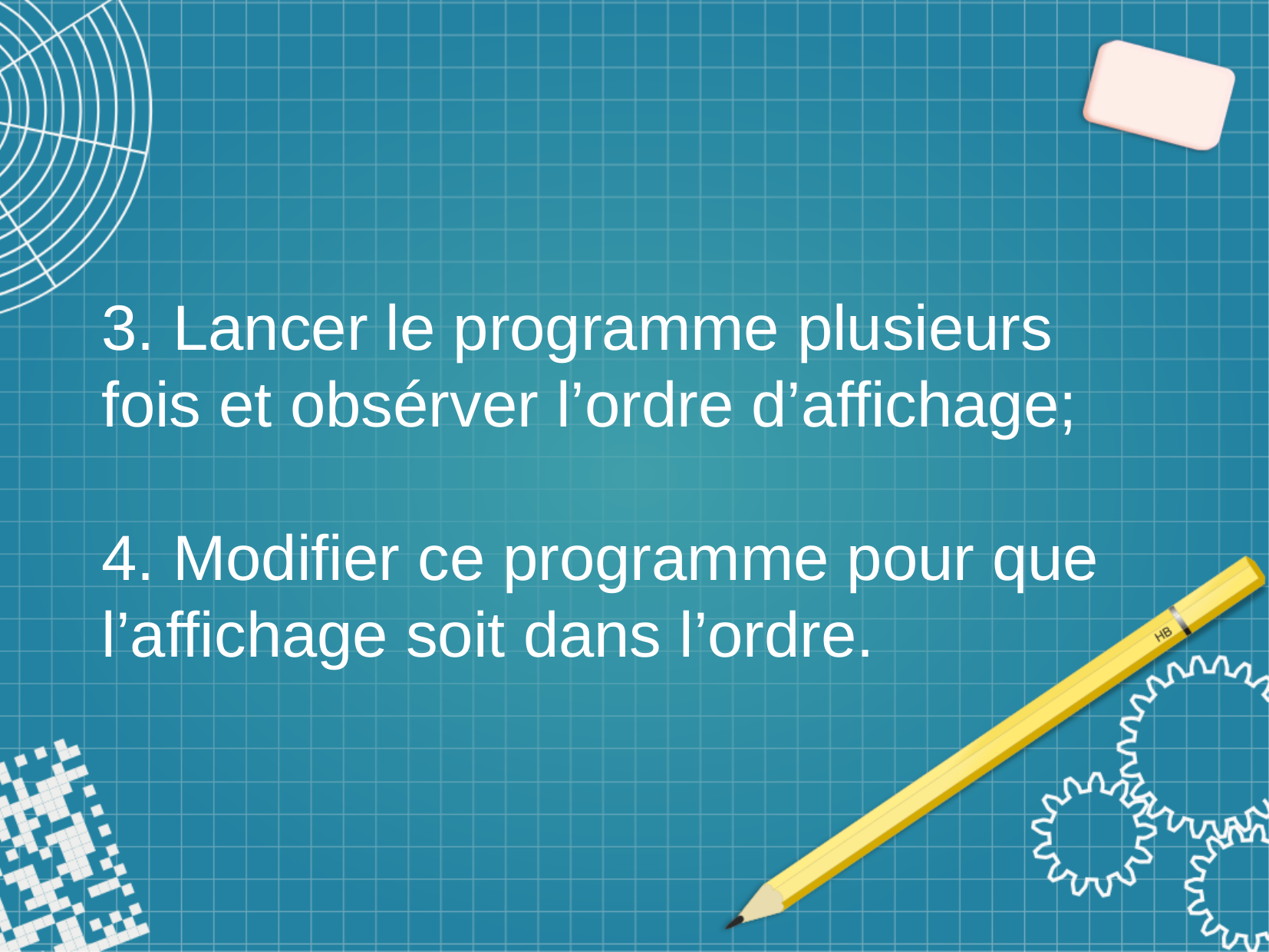

3. Lancer le programme plusieurs fois et obsérver l’ordre d’affichage;

4. Modifier ce programme pour que l’affichage soit dans l’ordre.